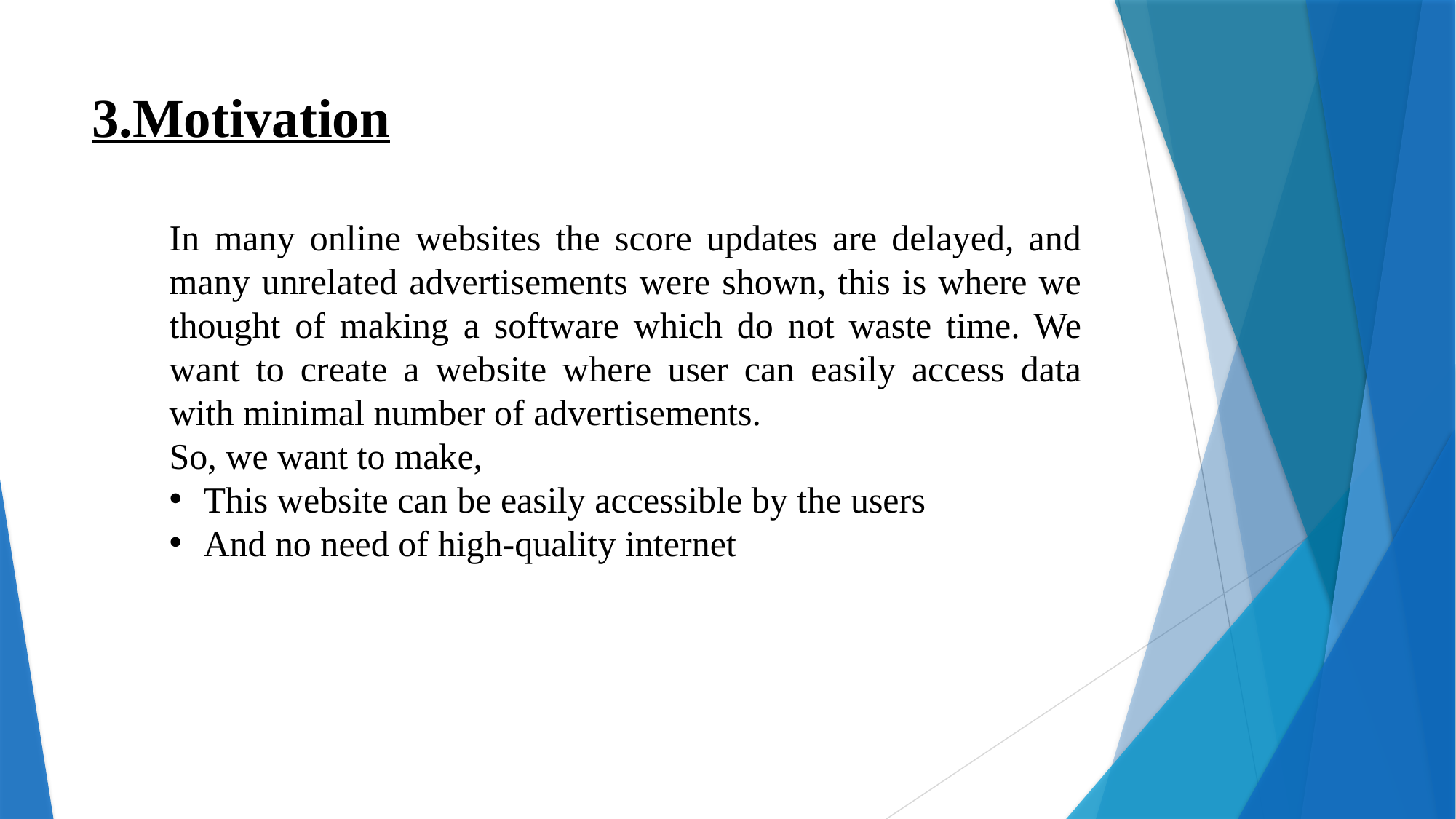

# 3.Motivation
In many online websites the score updates are delayed, and many unrelated advertisements were shown, this is where we thought of making a software which do not waste time. We want to create a website where user can easily access data with minimal number of advertisements.
So, we want to make,
This website can be easily accessible by the users
And no need of high-quality internet